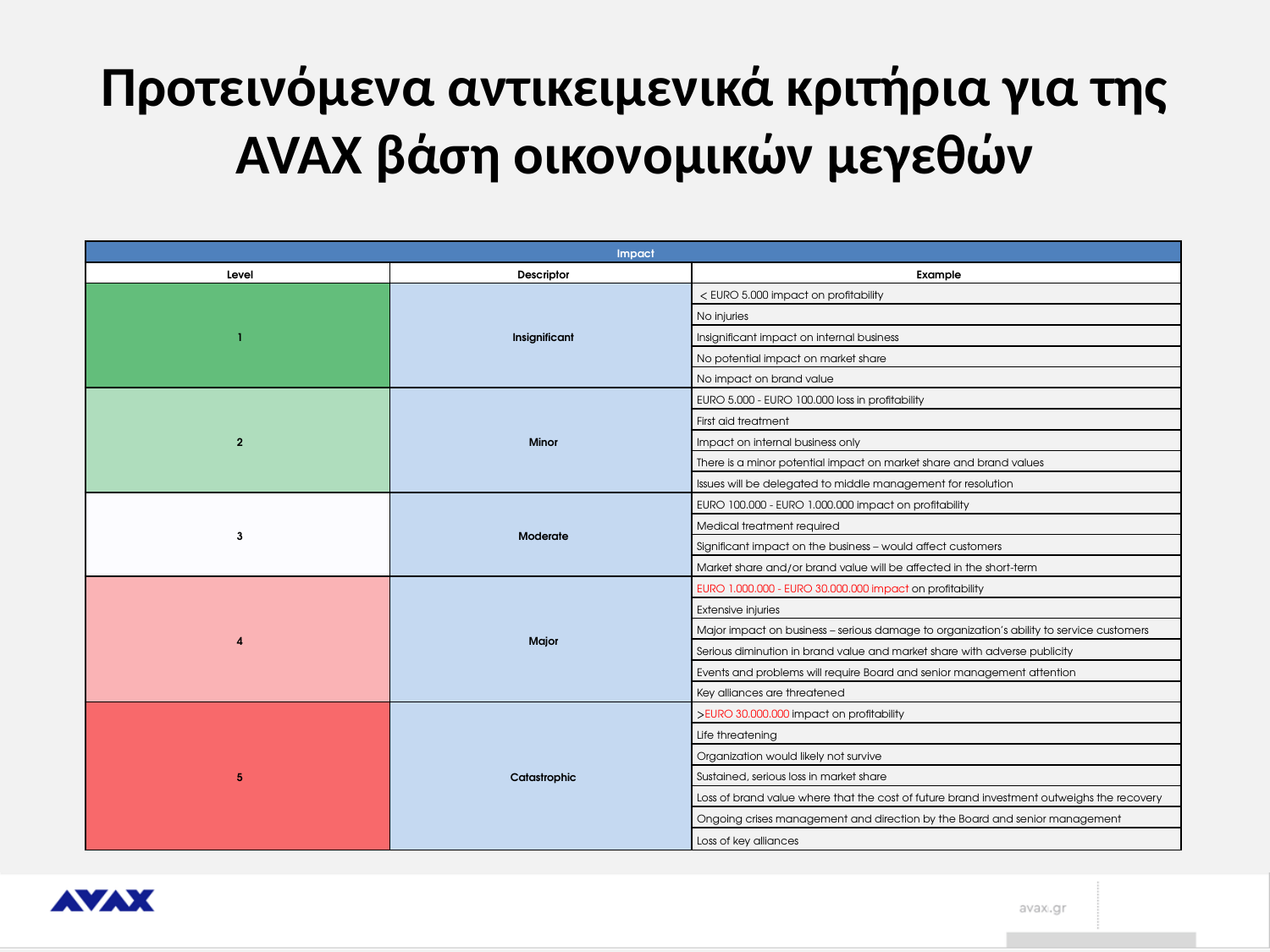

# Προτεινόμενα αντικειμενικά κριτήρια για της AVAX βάση οικονομικών μεγεθών
| Impact |  |  |
| --- | --- | --- |
| Level | Descriptor | Example |
| 1 | Insignificant | < EURO 5.000 impact on profitability |
|  |  | No injuries |
|  |  | Insignificant impact on internal business |
|  |  | No potential impact on market share |
|  |  | No impact on brand value |
| 2 | Minor | EURO 5.000 - EURO 100.000 loss in profitability |
|  |  | First aid treatment |
|  |  | Impact on internal business only |
|  |  | There is a minor potential impact on market share and brand values |
|  |  | Issues will be delegated to middle management for resolution |
| 3 | Moderate | EURO 100.000 - EURO 1.000.000 impact on profitability |
|  |  | Medical treatment required |
|  |  | Significant impact on the business – would affect customers |
|  |  | Market share and/or brand value will be affected in the short-term |
| 4 | Major | EURO 1.000.000 - EURO 30.000.000 impact on profitability |
|  |  | Extensive injuries |
|  |  | Major impact on business – serious damage to organization’s ability to service customers |
|  |  | Serious diminution in brand value and market share with adverse publicity |
|  |  | Events and problems will require Board and senior management attention |
|  |  | Key alliances are threatened |
| 5 | Catastrophic | >EURO 30.000.000 impact on profitability |
|  |  | Life threatening |
|  |  | Organization would likely not survive |
|  |  | Sustained, serious loss in market share |
|  |  | Loss of brand value where that the cost of future brand investment outweighs the recovery |
|  |  | Ongoing crises management and direction by the Board and senior management |
|  |  | Loss of key alliances |